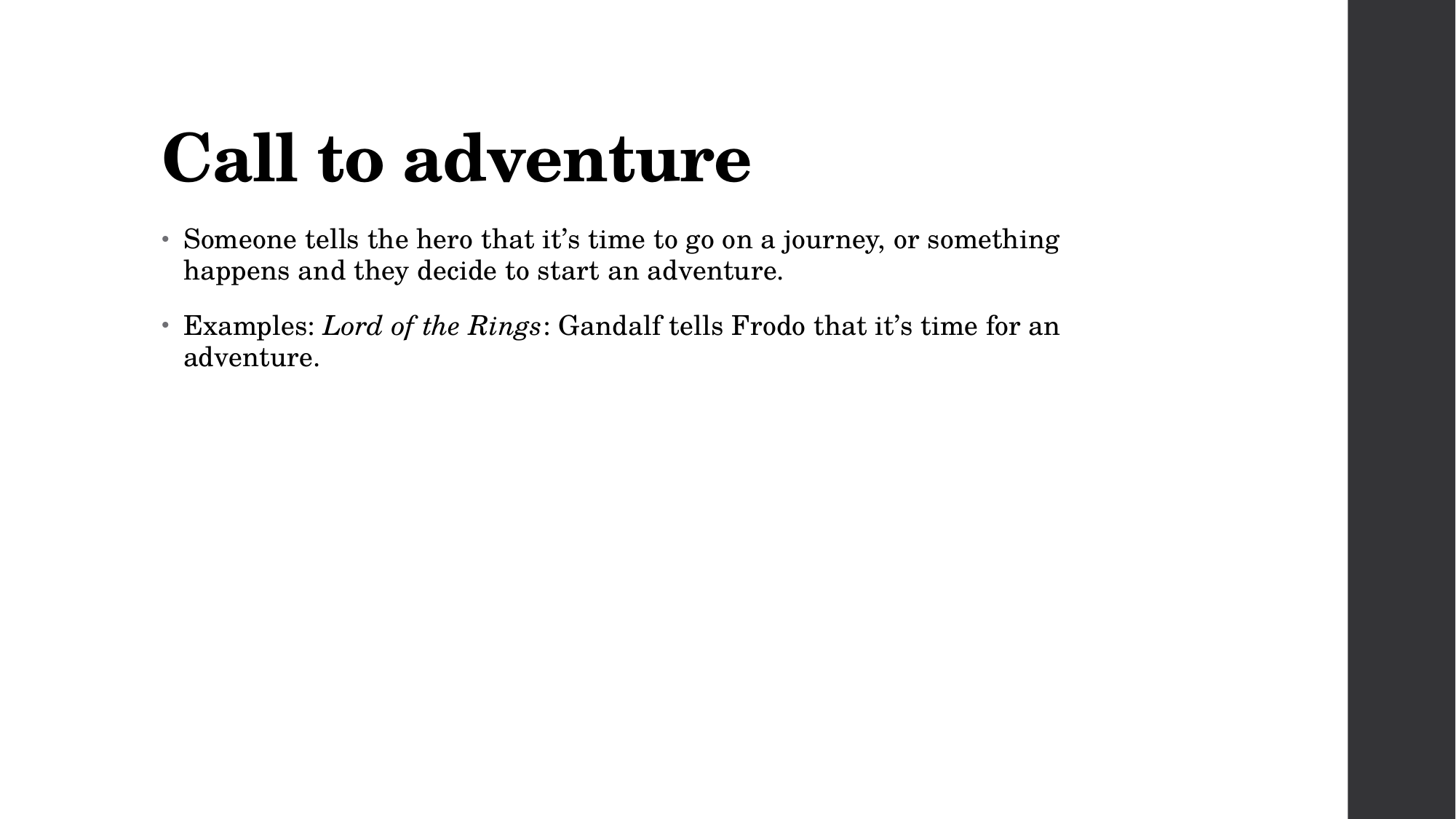

# Call to adventure
Someone tells the hero that it’s time to go on a journey, or something happens and they decide to start an adventure.
Examples: Lord of the Rings: Gandalf tells Frodo that it’s time for an adventure.